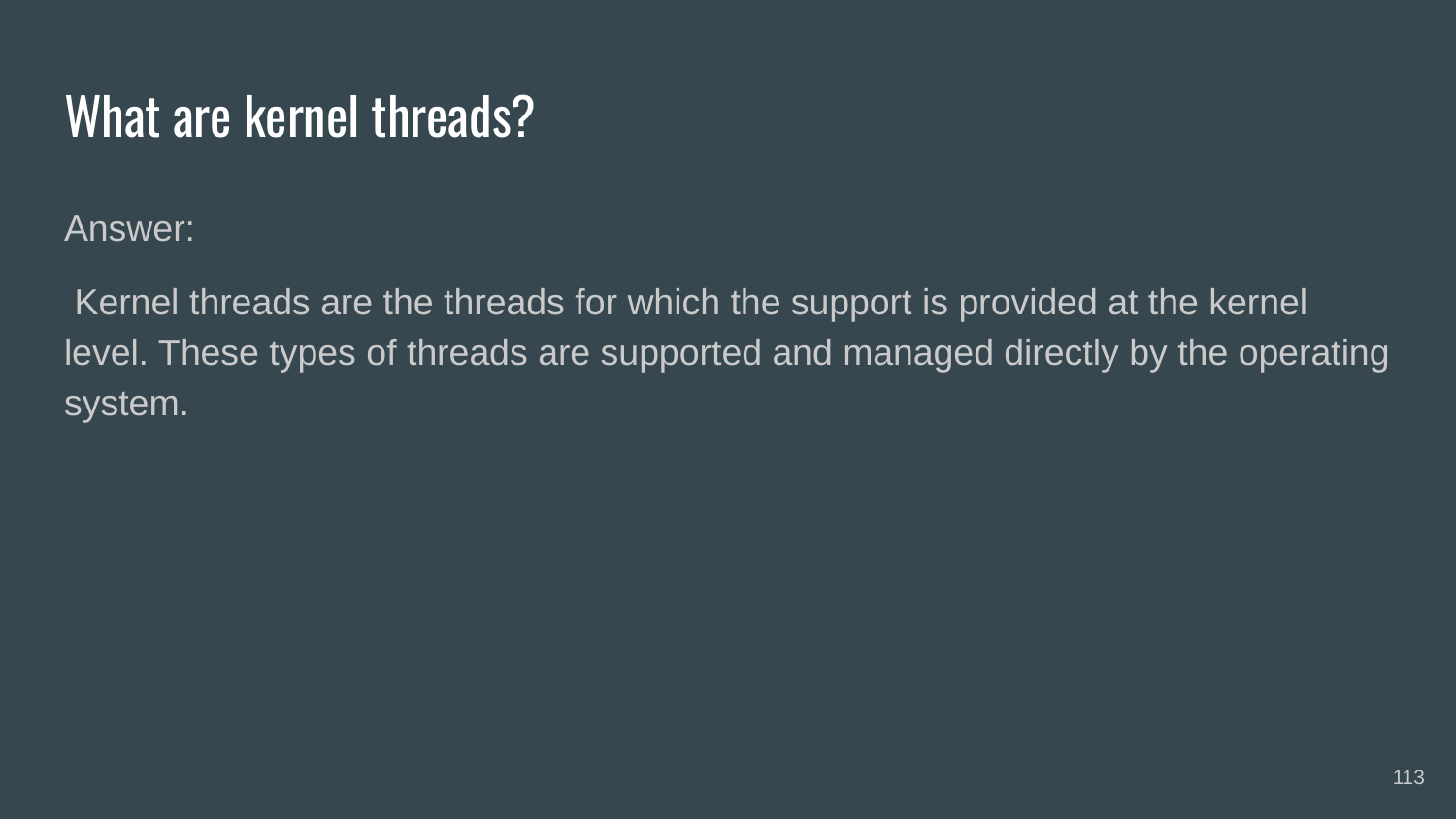

# What are kernel threads?
Answer:
 Kernel threads are the threads for which the support is provided at the kernel level. These types of threads are supported and managed directly by the operating system.
113